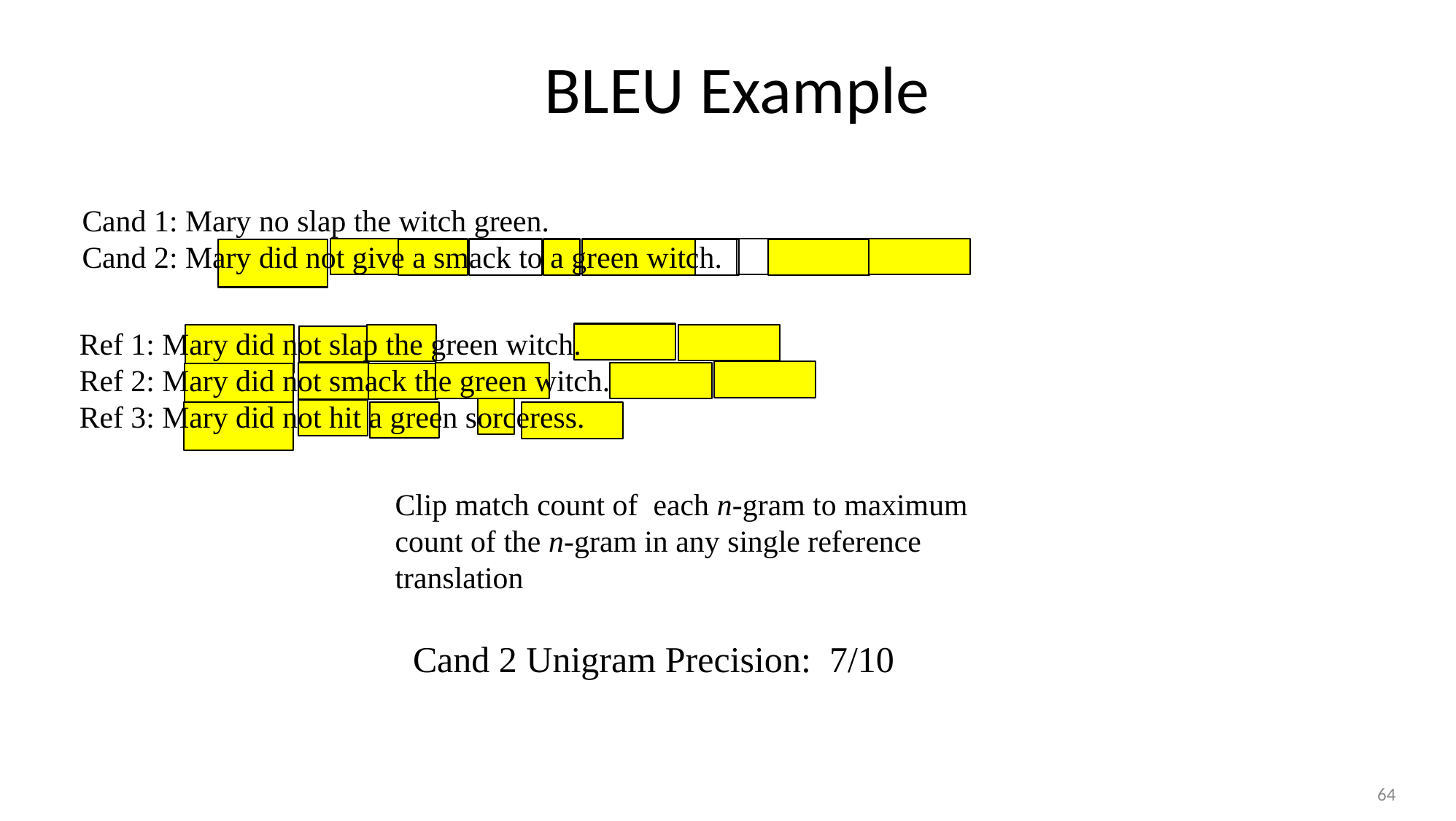

# BLEU Example
Cand 1: Mary no slap the witch green.
Cand 2: Mary did not give a smack to a green witch.

Ref 1: Mary did not slap the green witch.
Ref 2: Mary did not smack the green witch.
Ref 3: Mary did not hit a green sorceress.

Clip match count of  each n-gram to maximum
count of the n-gram in any single reference
translation
Cand 2 Unigram Precision:  7/10
64